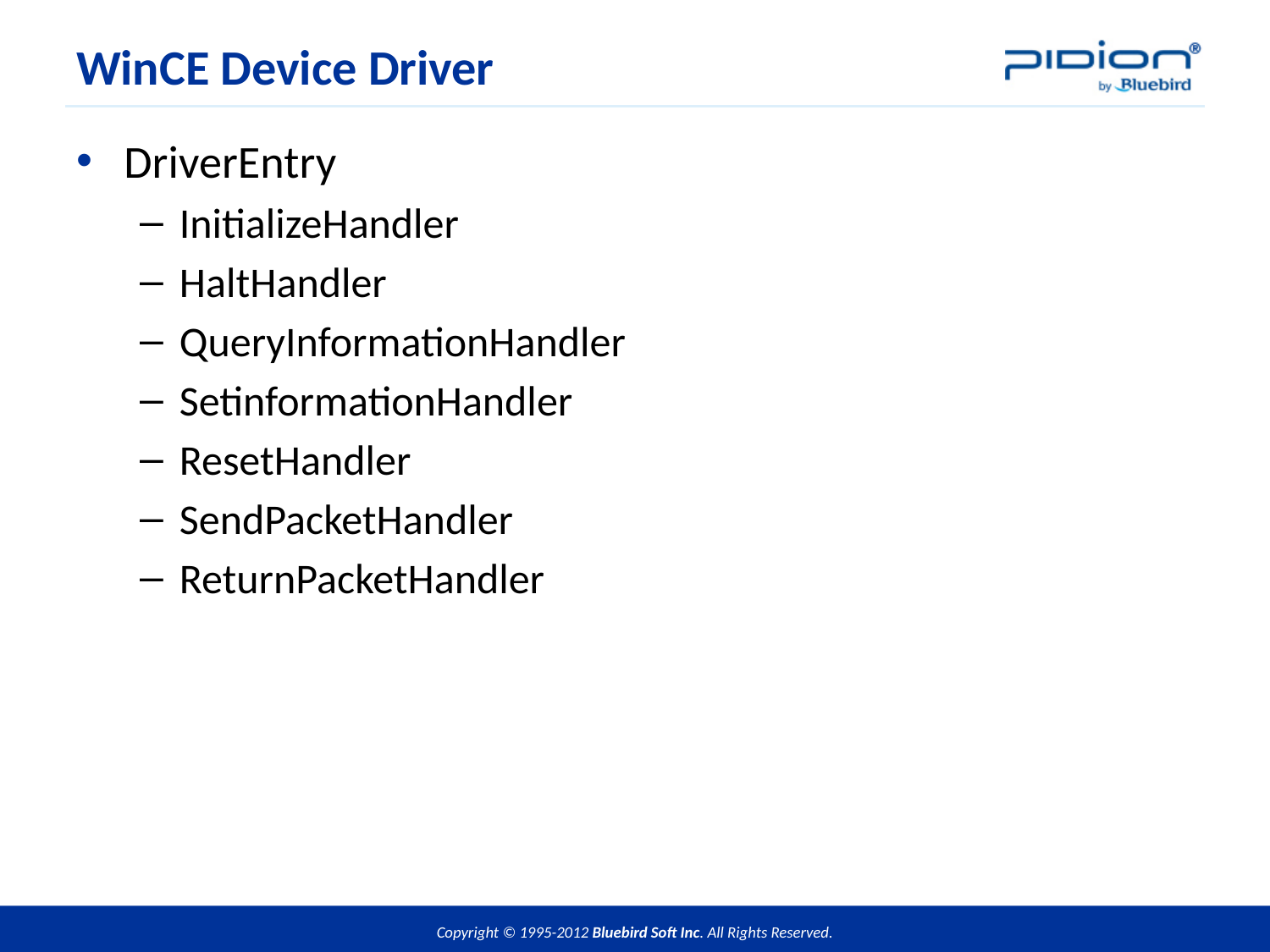

# WinCE Device Driver
DriverEntry
InitializeHandler
HaltHandler
QueryInformationHandler
SetinformationHandler
ResetHandler
SendPacketHandler
ReturnPacketHandler